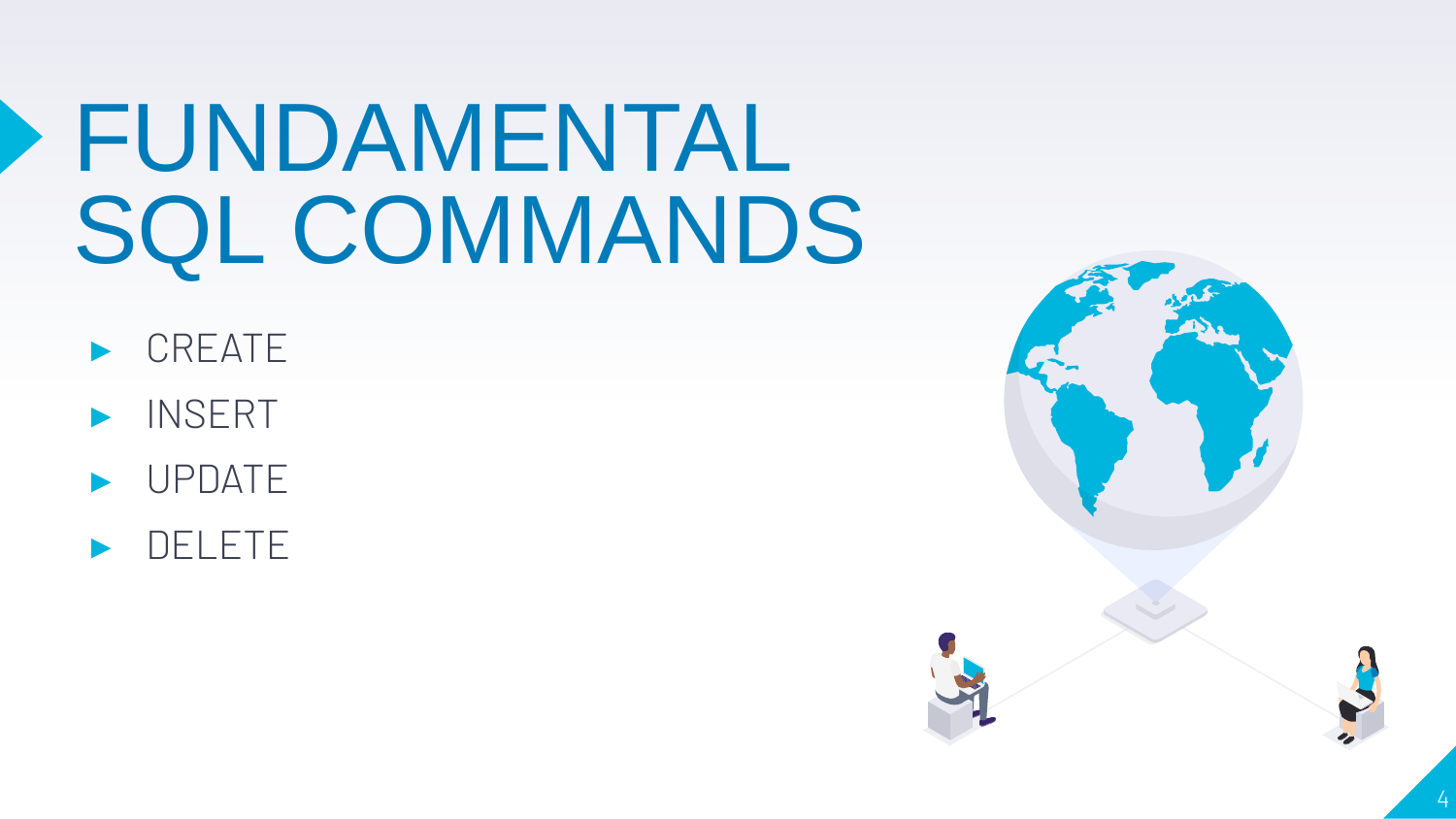

# FUNDAMENTAL SQL COMMANDS

CREATE
INSERT
UPDATE
DELETE
4